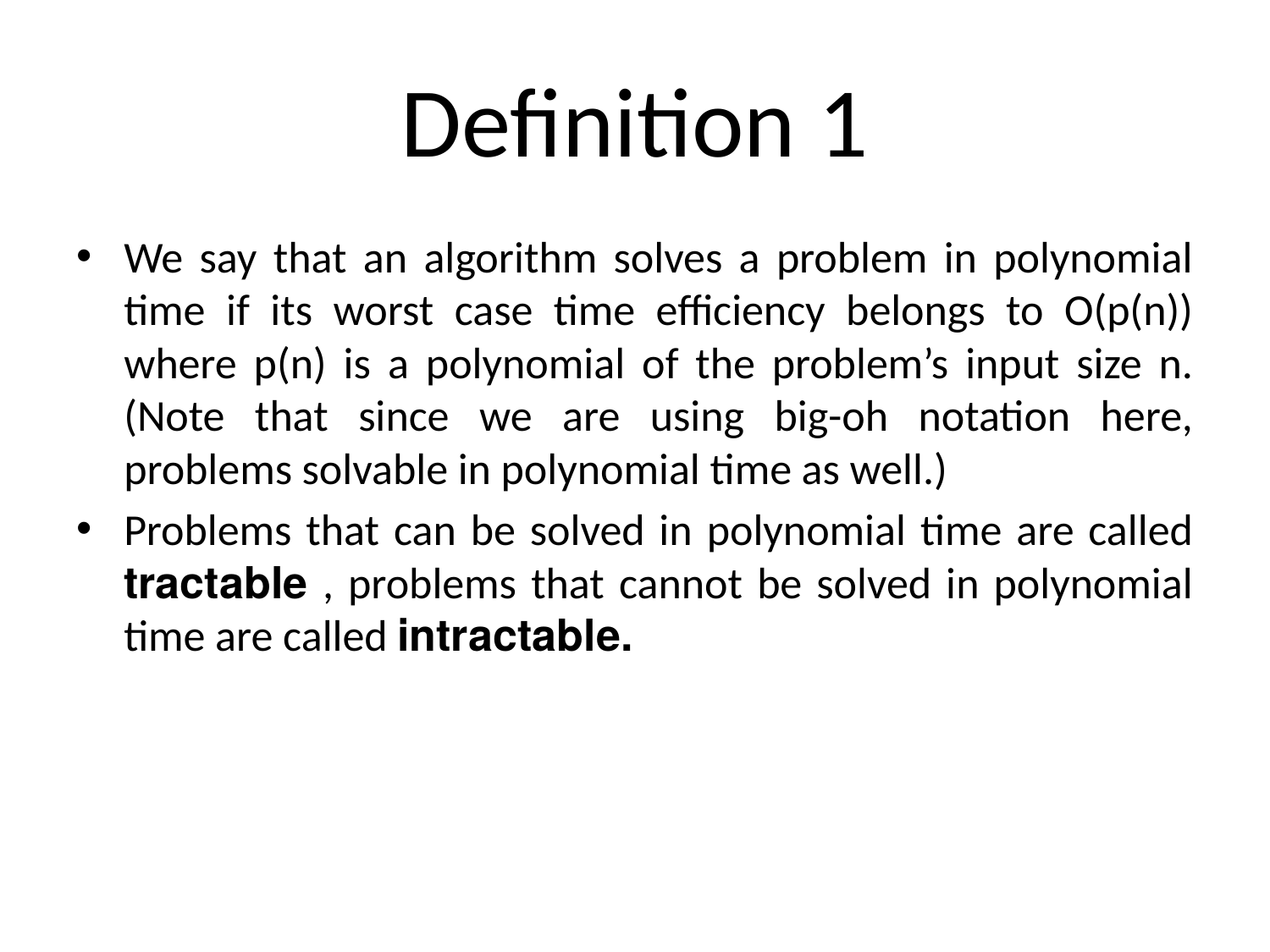

# Definition 1
We say that an algorithm solves a problem in polynomial time if its worst case time efficiency belongs to O(p(n)) where p(n) is a polynomial of the problem’s input size n. (Note that since we are using big-oh notation here, problems solvable in polynomial time as well.)
Problems that can be solved in polynomial time are called tractable , problems that cannot be solved in polynomial time are called intractable.